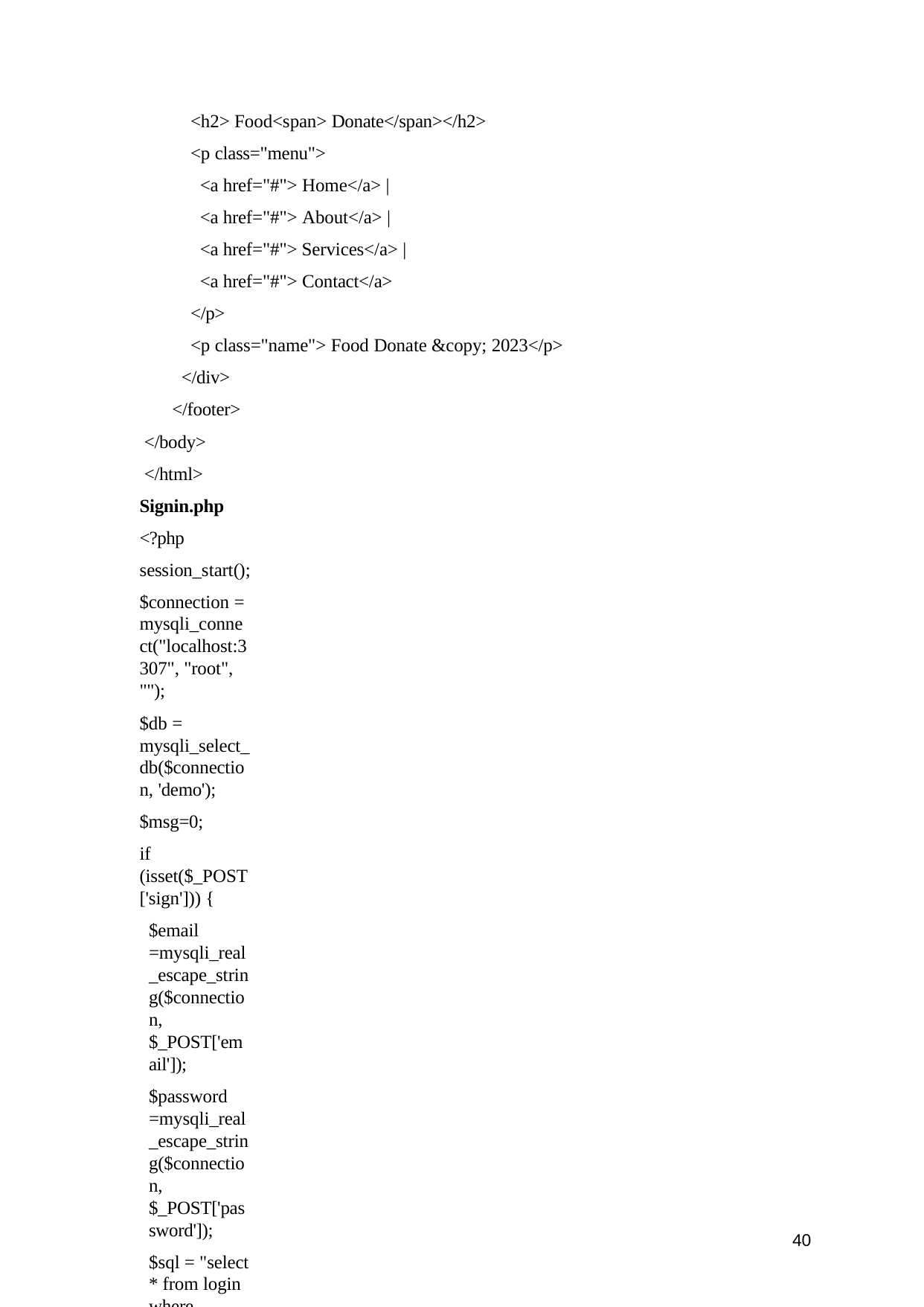

<h2> Food<span> Donate</span></h2>
<p class="menu">
<a href="#"> Home</a> |
<a href="#"> About</a> |
<a href="#"> Services</a> |
<a href="#"> Contact</a>
</p>
<p class="name"> Food Donate &copy; 2023</p>
</div>
</footer>
</body>
</html>
Signin.php
<?php  session_start();
$connection = mysqli_connect("localhost:3307", "root", "");
$db = mysqli_select_db($connection, 'demo');
$msg=0;
if (isset($_POST['sign'])) {
$email =mysqli_real_escape_string($connection, $_POST['email']);
$password =mysqli_real_escape_string($connection, $_POST['password']);
$sql = "select * from login where email='$email'";
$result = mysqli_query($connection, $sql);
$num = mysqli_num_rows($result);  if ($num == 1) {
while ($row = mysqli_fetch_assoc($result)) {
if (password_verify($password, $row['password'])) {
$_SESSION['email'] = $email;
$_SESSION['name'] = $row['name'];
$_SESSION['gender'] = $row['gender'];  header("location:home.html");
} else {
$msg = 1;
40